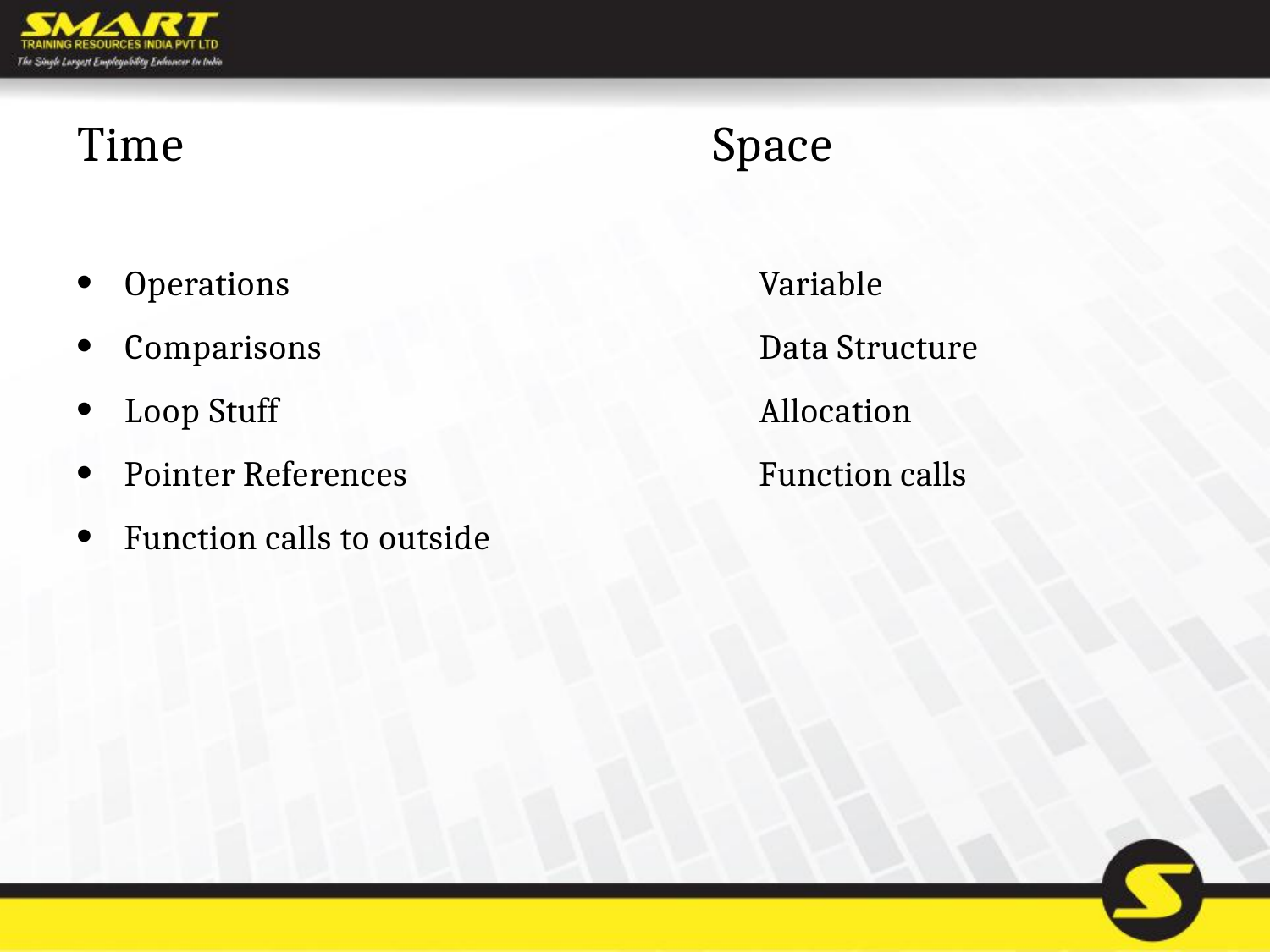

# Time					Space
Operations				Variable
Comparisons				Data Structure
Loop Stuff				Allocation
Pointer References			Function calls
Function calls to outside